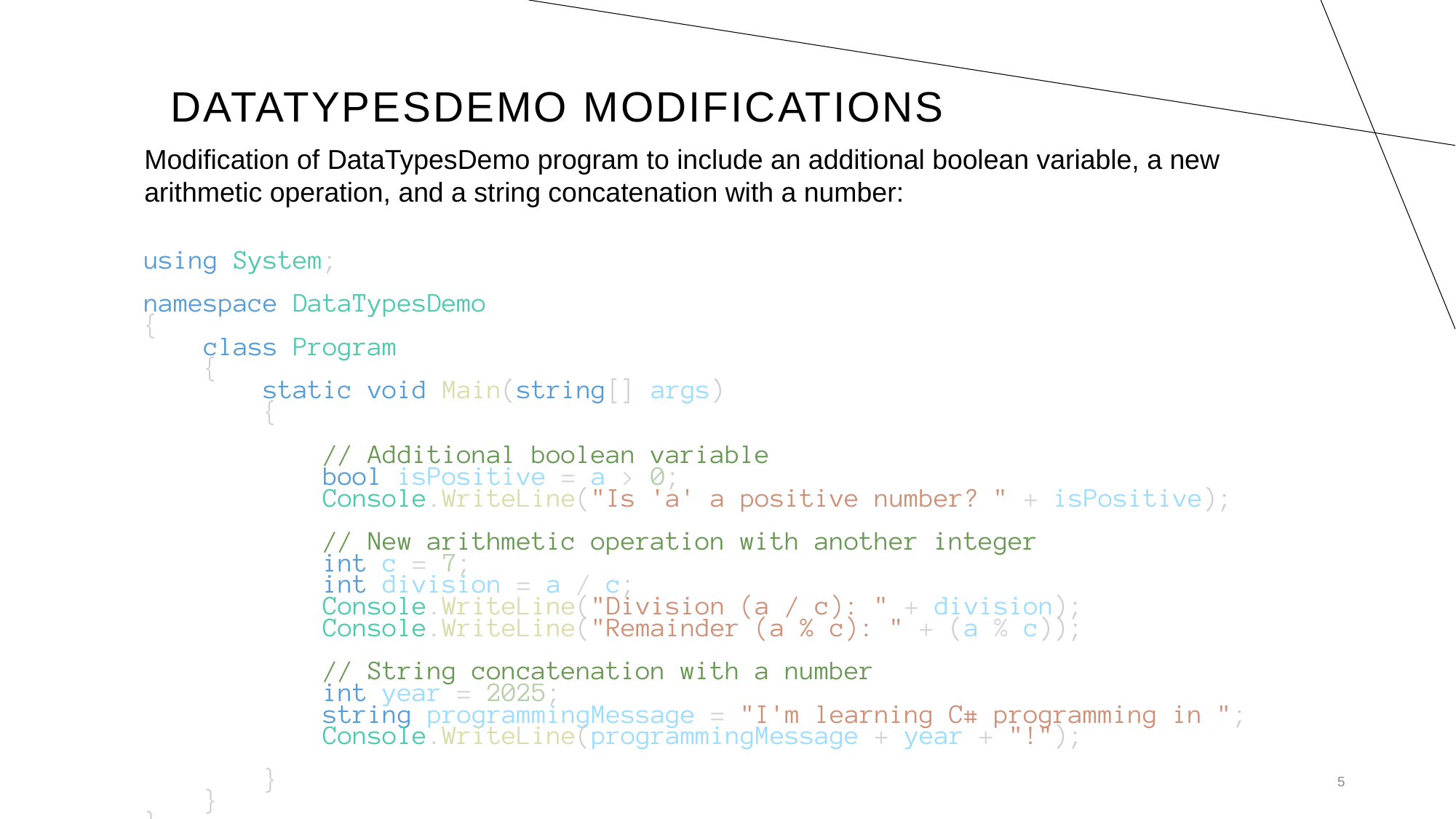

# Datatypesdemo modıfıcatıons
Modification of DataTypesDemo program to include an additional boolean variable, a new arithmetic operation, and a string concatenation with a number:
using System;
namespace DataTypesDemo
{
    class Program
    {
        static void Main(string[] args)
        {
           
            // Additional boolean variable
            bool isPositive = a > 0;
            Console.WriteLine("Is 'a' a positive number? " + isPositive);
            // New arithmetic operation with another integer
            int c = 7;
            int division = a / c;
            Console.WriteLine("Division (a / c): " + division);
            Console.WriteLine("Remainder (a % c): " + (a % c));
            // String concatenation with a number
            int year = 2025;
            string programmingMessage = "I'm learning C# programming in ";
            Console.WriteLine(programmingMessage + year + "!");
        }
    }
}

5